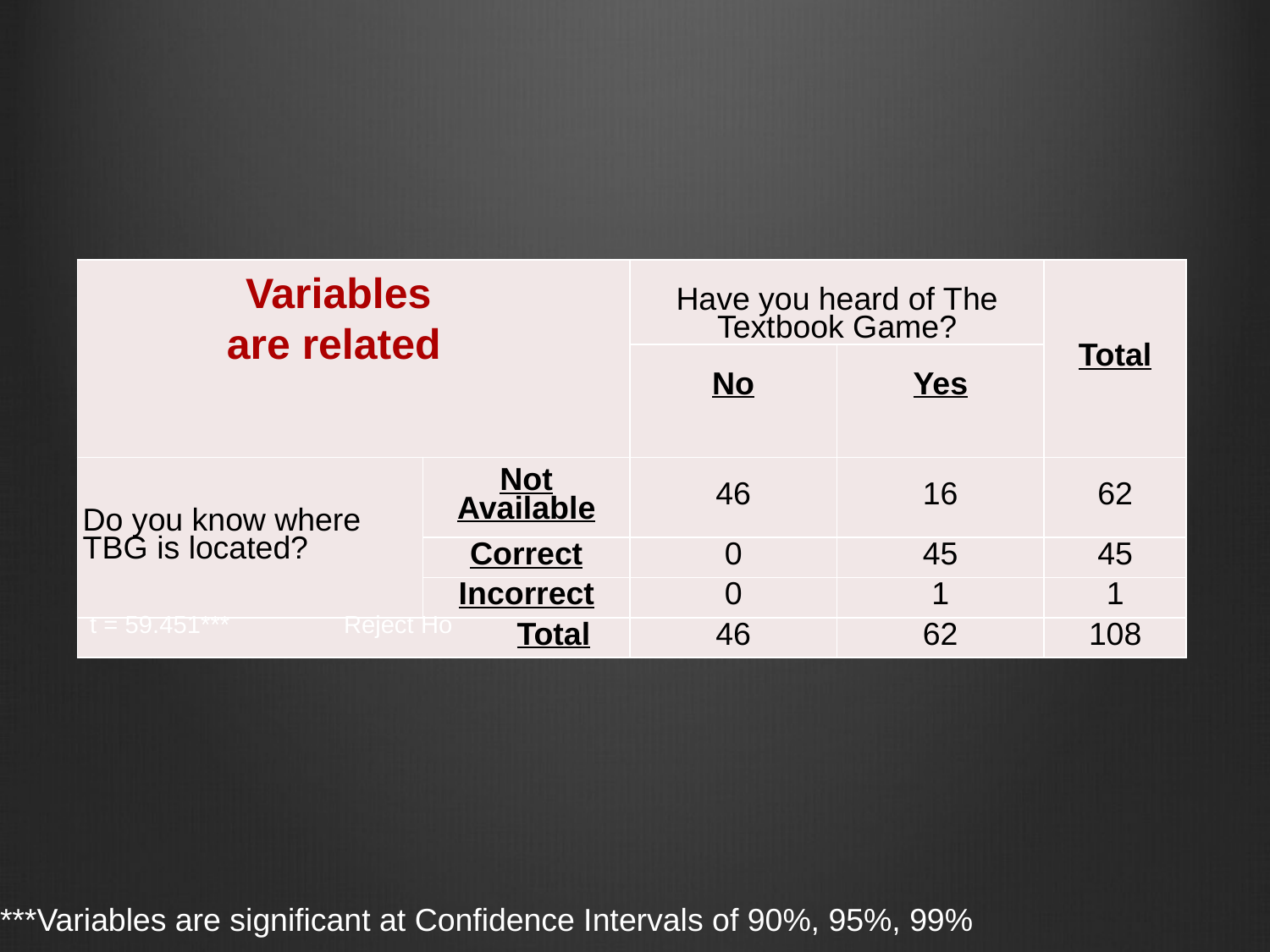

|  |  | Have you heard of The Textbook Game? |  | Total |
| --- | --- | --- | --- | --- |
|  |  | No | Yes |  |
| Do you know where TBG is located? | Not Available | 46 | 16 | 62 |
|  | Correct | 0 | 45 | 45 |
|  | Incorrect | 0 | 1 | 1 |
| Total |  | 46 | 62 | 108 |
Variables
are related
t = 59.451***  	Reject Ho
***Variables are significant at Confidence Intervals of 90%, 95%, 99%